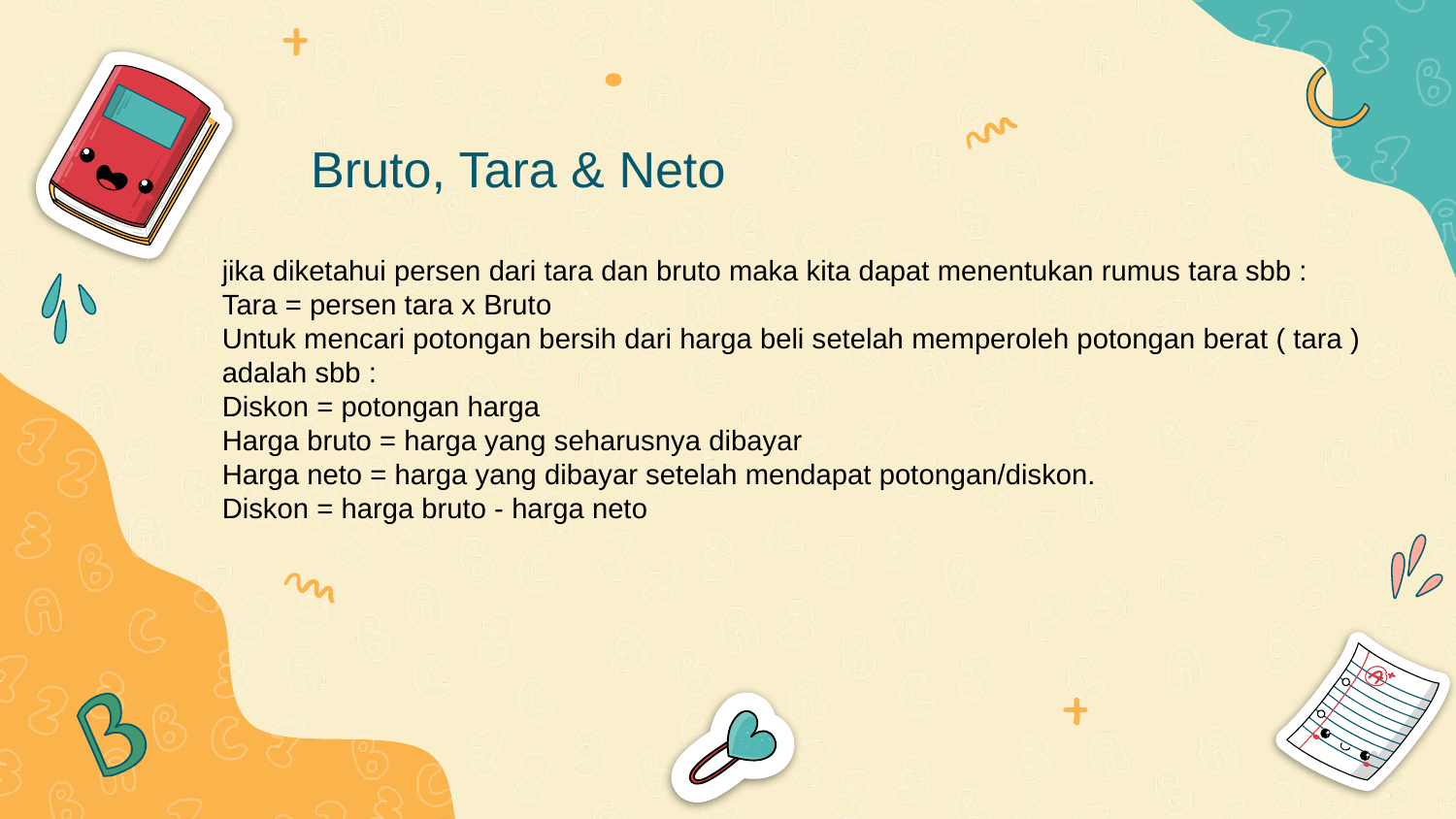

# Bruto, Tara & Neto
jika diketahui persen dari tara dan bruto maka kita dapat menentukan rumus tara sbb :
Tara = persen tara x Bruto
Untuk mencari potongan bersih dari harga beli setelah memperoleh potongan berat ( tara ) adalah sbb :
Diskon = potongan harga
Harga bruto = harga yang seharusnya dibayar
Harga neto = harga yang dibayar setelah mendapat potongan/diskon.
Diskon = harga bruto - harga neto